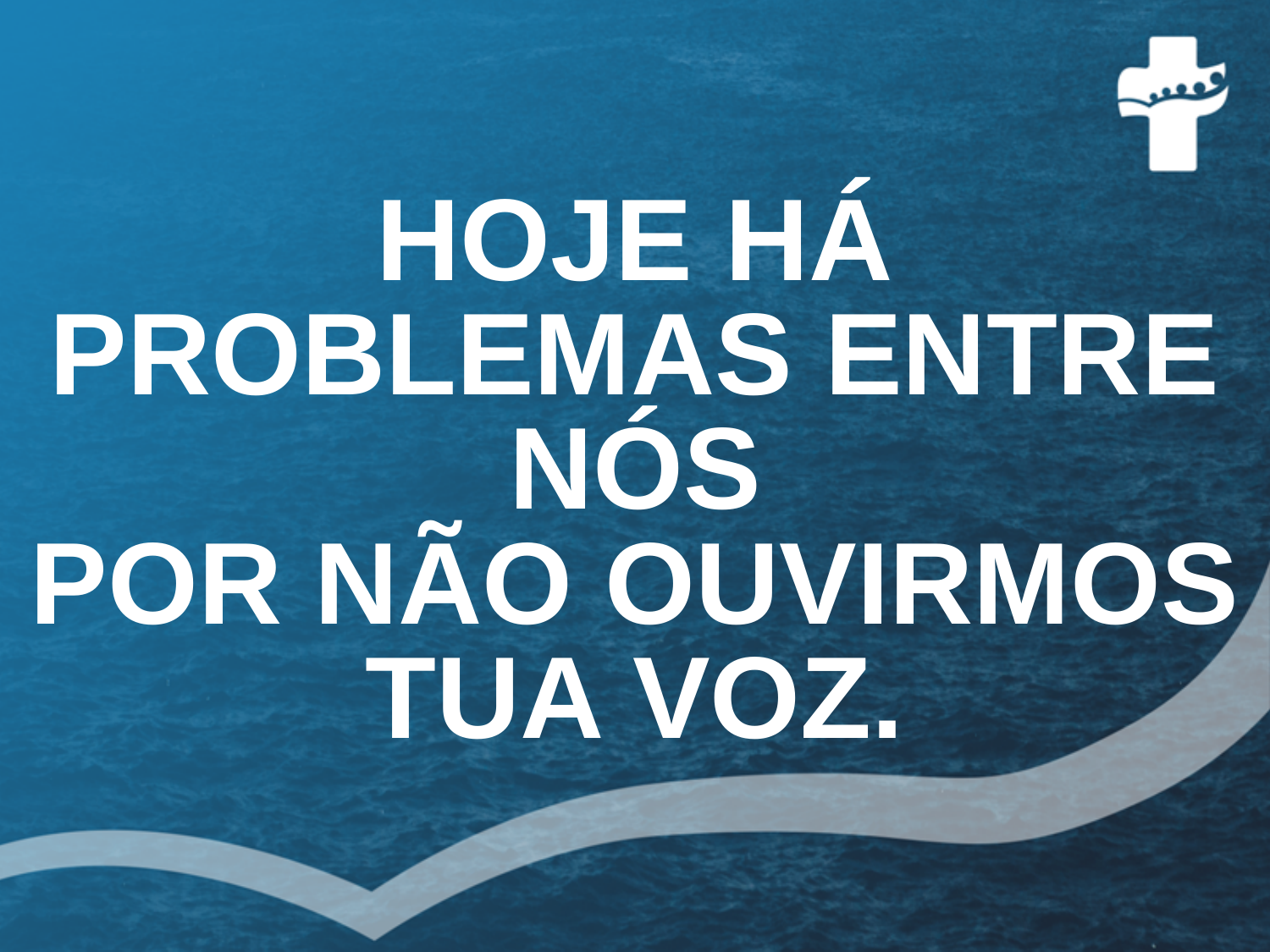

# HOJE HÁ PROBLEMAS ENTRE NÓS POR NÃO OUVIRMOS TUA VOZ.